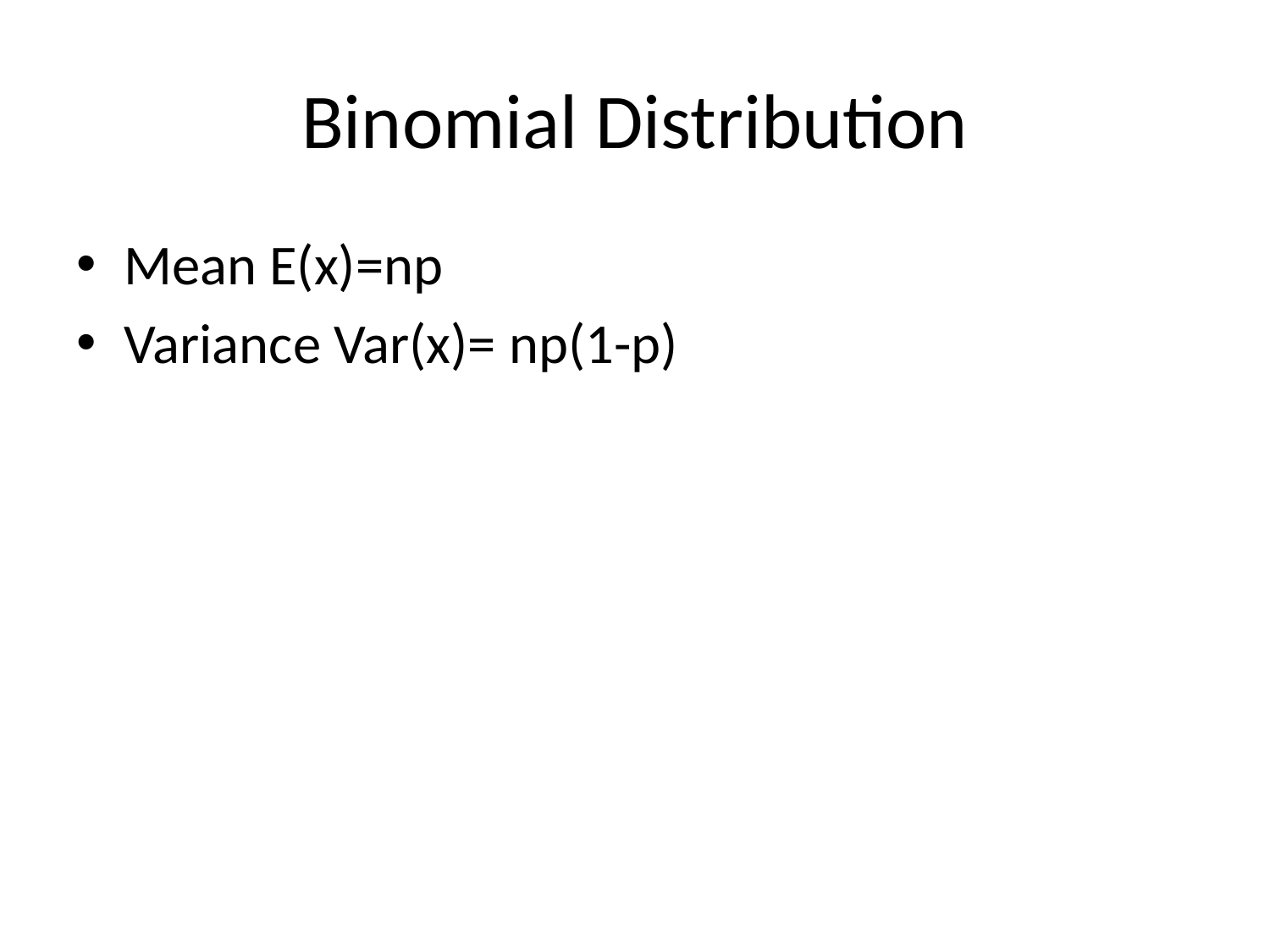

# Binomial Distribution
Mean E(x)=np
Variance Var(x)= np(1-p)